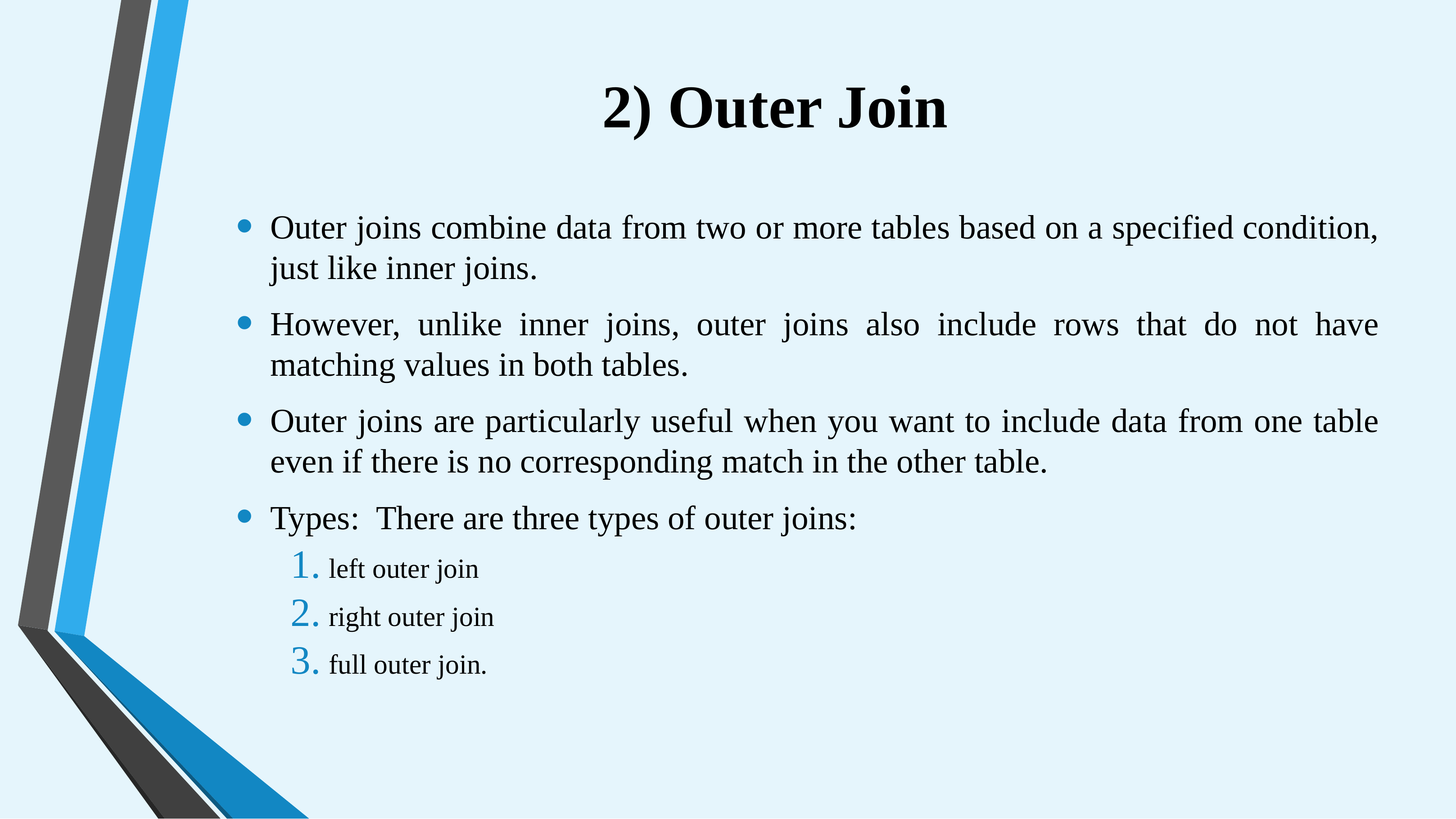

# 2) Outer Join
Outer joins combine data from two or more tables based on a specified condition, just like inner joins.
However, unlike inner joins, outer joins also include rows that do not have matching values in both tables.
Outer joins are particularly useful when you want to include data from one table even if there is no corresponding match in the other table.
Types:  There are three types of outer joins:
left outer join
right outer join
full outer join.